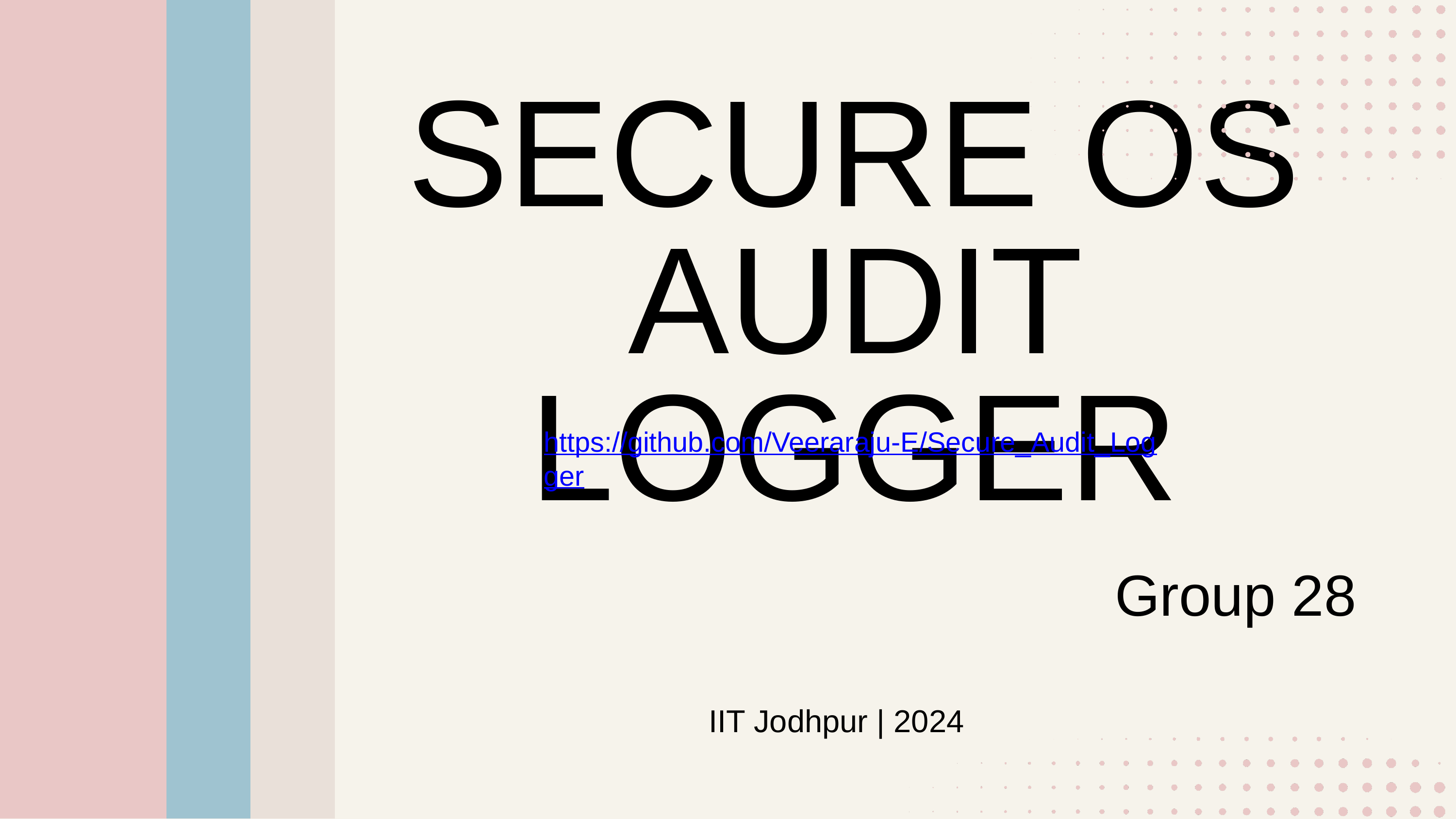

SECURE OS AUDIT LOGGER
https://github.com/Veeraraju-E/Secure_Audit_Logger
Group 28
IIT Jodhpur | 2024